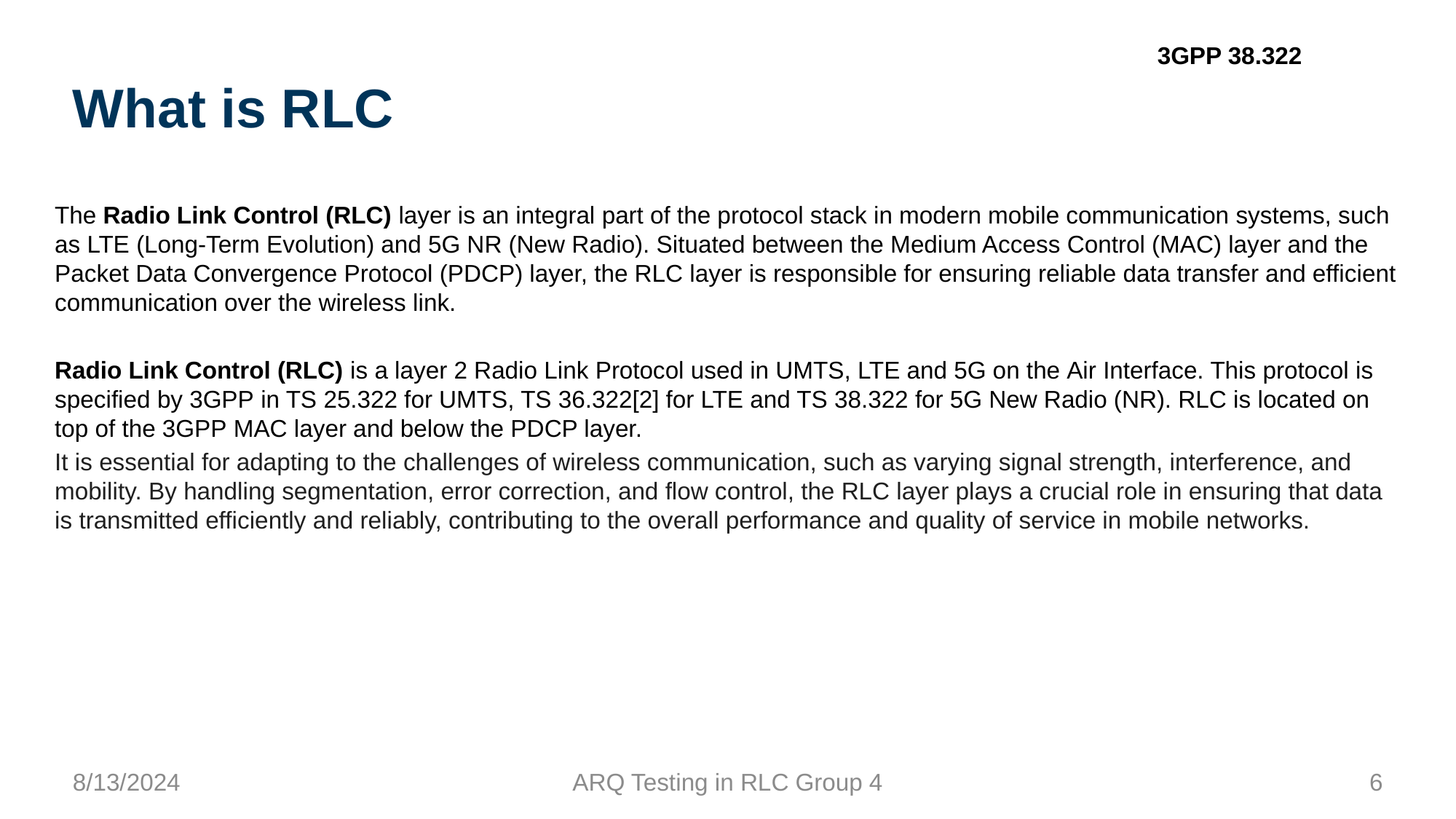

# What is RLC
3GPP 38.322
The Radio Link Control (RLC) layer is an integral part of the protocol stack in modern mobile communication systems, such as LTE (Long-Term Evolution) and 5G NR (New Radio). Situated between the Medium Access Control (MAC) layer and the Packet Data Convergence Protocol (PDCP) layer, the RLC layer is responsible for ensuring reliable data transfer and efficient communication over the wireless link.

Radio Link Control (RLC) is a layer 2 Radio Link Protocol used in UMTS, LTE and 5G on the Air Interface. This protocol is specified by 3GPP in TS 25.322 for UMTS, TS 36.322[2] for LTE and TS 38.322 for 5G New Radio (NR). RLC is located on top of the 3GPP MAC layer and below the PDCP layer.
It is essential for adapting to the challenges of wireless communication, such as varying signal strength, interference, and mobility. By handling segmentation, error correction, and flow control, the RLC layer plays a crucial role in ensuring that data is transmitted efficiently and reliably, contributing to the overall performance and quality of service in mobile networks.
8/13/2024
ARQ Testing in RLC Group 4
6